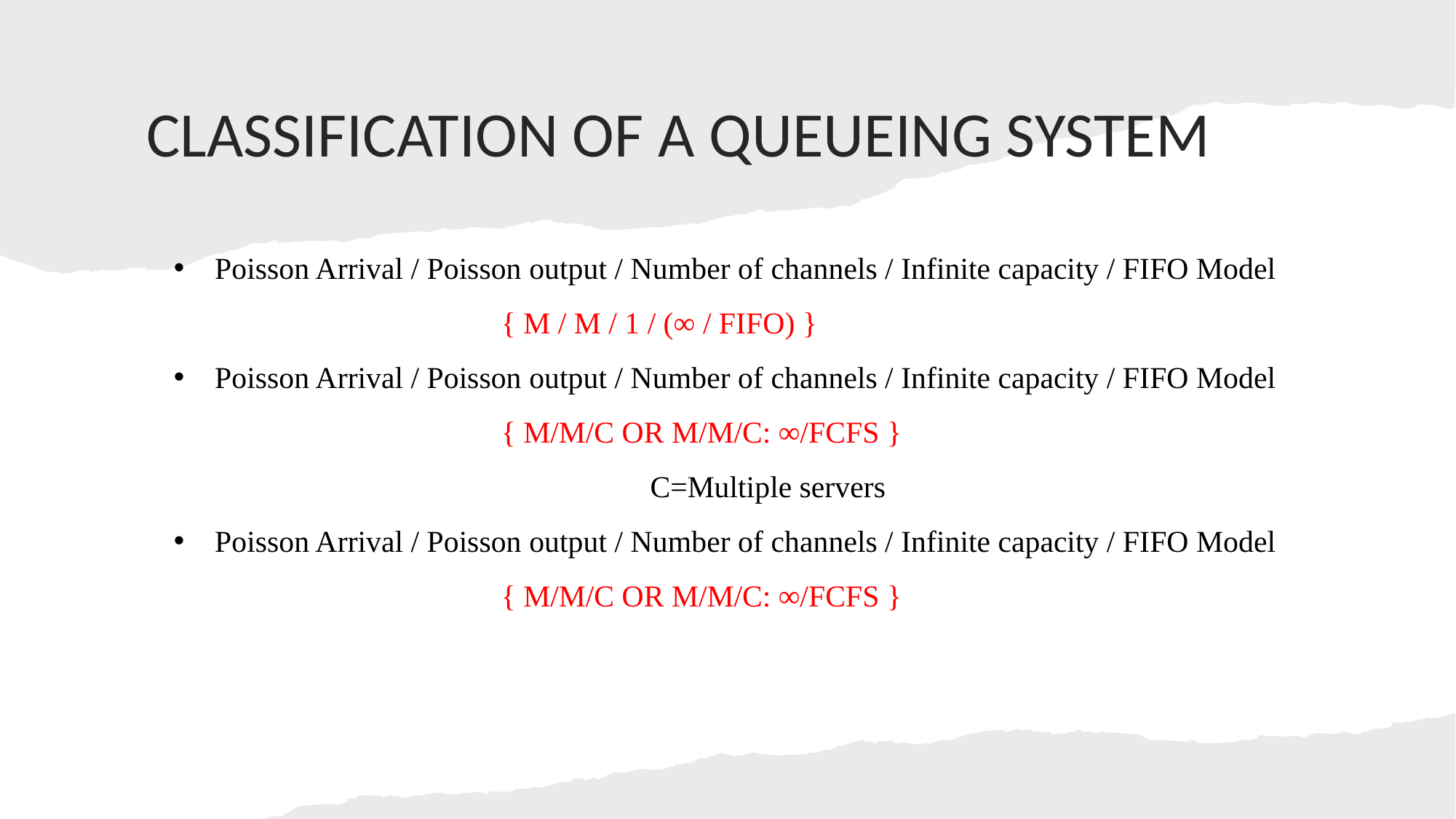

# CLASSIFICATION OF A QUEUEING SYSTEM
Poisson Arrival / Poisson output / Number of channels / Infinite capacity / FIFO Model
			{ M / M / 1 / (∞ / FIFO) }
Poisson Arrival / Poisson output / Number of channels / Infinite capacity / FIFO Model
			{ M/M/C OR M/M/C: ∞/FCFS }
C=Multiple servers
Poisson Arrival / Poisson output / Number of channels / Infinite capacity / FIFO Model
			{ M/M/C OR M/M/C: ∞/FCFS }